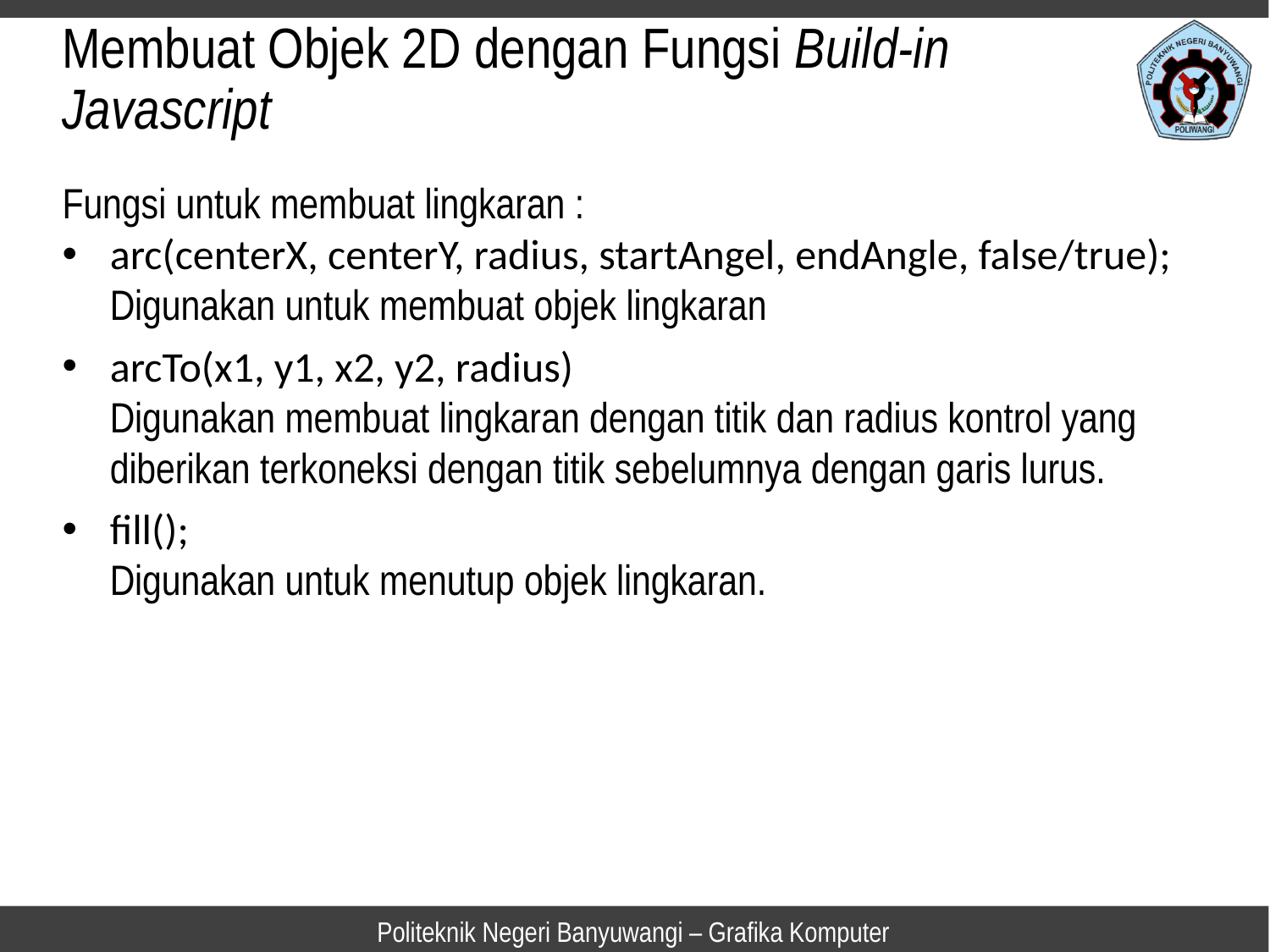

Membuat Objek 2D dengan Fungsi Build-in Javascript
Fungsi untuk membuat lingkaran :
arc(centerX, centerY, radius, startAngel, endAngle, false/true);
Digunakan untuk membuat objek lingkaran
arcTo(x1, y1, x2, y2, radius)
Digunakan membuat lingkaran dengan titik dan radius kontrol yang diberikan terkoneksi dengan titik sebelumnya dengan garis lurus.
fill();
Digunakan untuk menutup objek lingkaran.
Politeknik Negeri Banyuwangi – Grafika Komputer